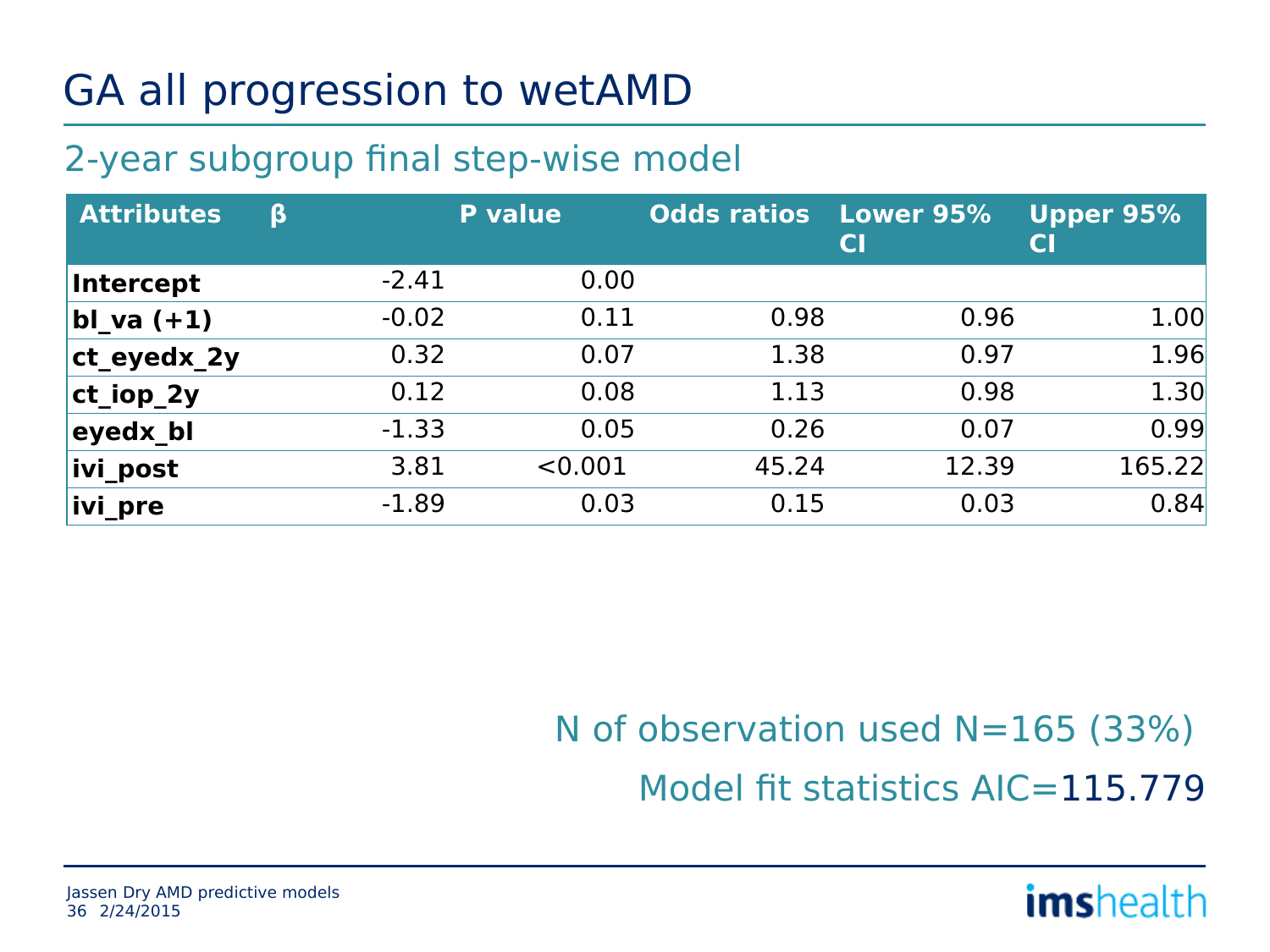

# GA all progression to wetAMD
2-year subgroup final step-wise model

| Attributes | β | P value | Odds ratios | Lower 95% CI | Upper 95% CI |
| --- | --- | --- | --- | --- | --- |
| Intercept | -2.41 | 0.00 |  |  |  |
| bl\_va (+1) | -0.02 | 0.11 | 0.98 | 0.96 | 1.00 |
| ct\_eyedx\_2y | 0.32 | 0.07 | 1.38 | 0.97 | 1.96 |
| ct\_iop\_2y | 0.12 | 0.08 | 1.13 | 0.98 | 1.30 |
| eyedx\_bl | -1.33 | 0.05 | 0.26 | 0.07 | 0.99 |
| ivi\_post | 3.81 | <0.001 | 45.24 | 12.39 | 165.22 |
| ivi\_pre | -1.89 | 0.03 | 0.15 | 0.03 | 0.84 |
N of observation used N=165 (33%)
Model fit statistics AIC=115.779

Jassen Dry AMD predictive models
2/24/2015
36